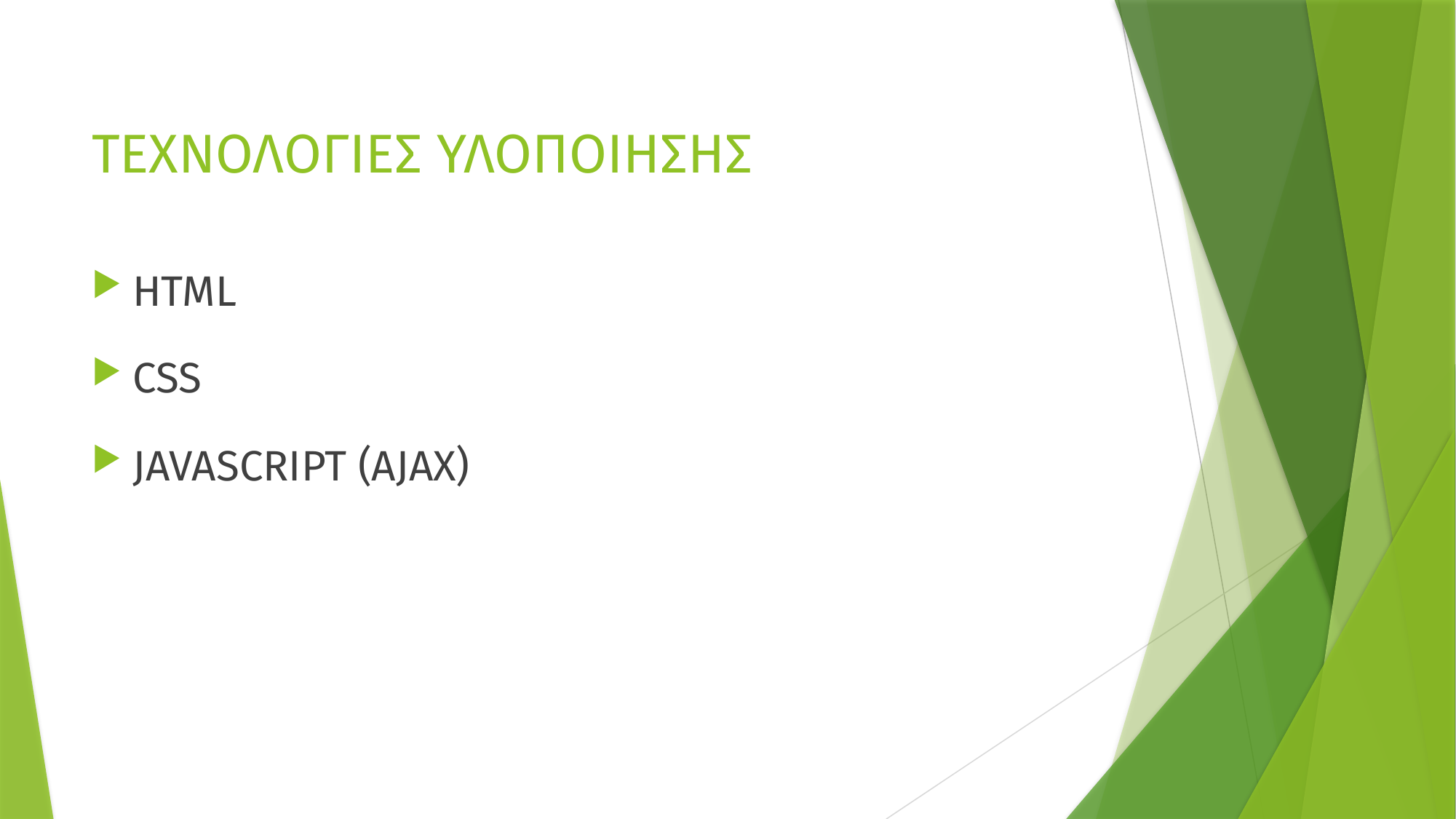

# ΤΕΧΝΟΛΟΓΙΕΣ ΥΛΟΠΟΙΗΣΗΣ
HTML
CSS
JAVASCRIPT (AJAX)